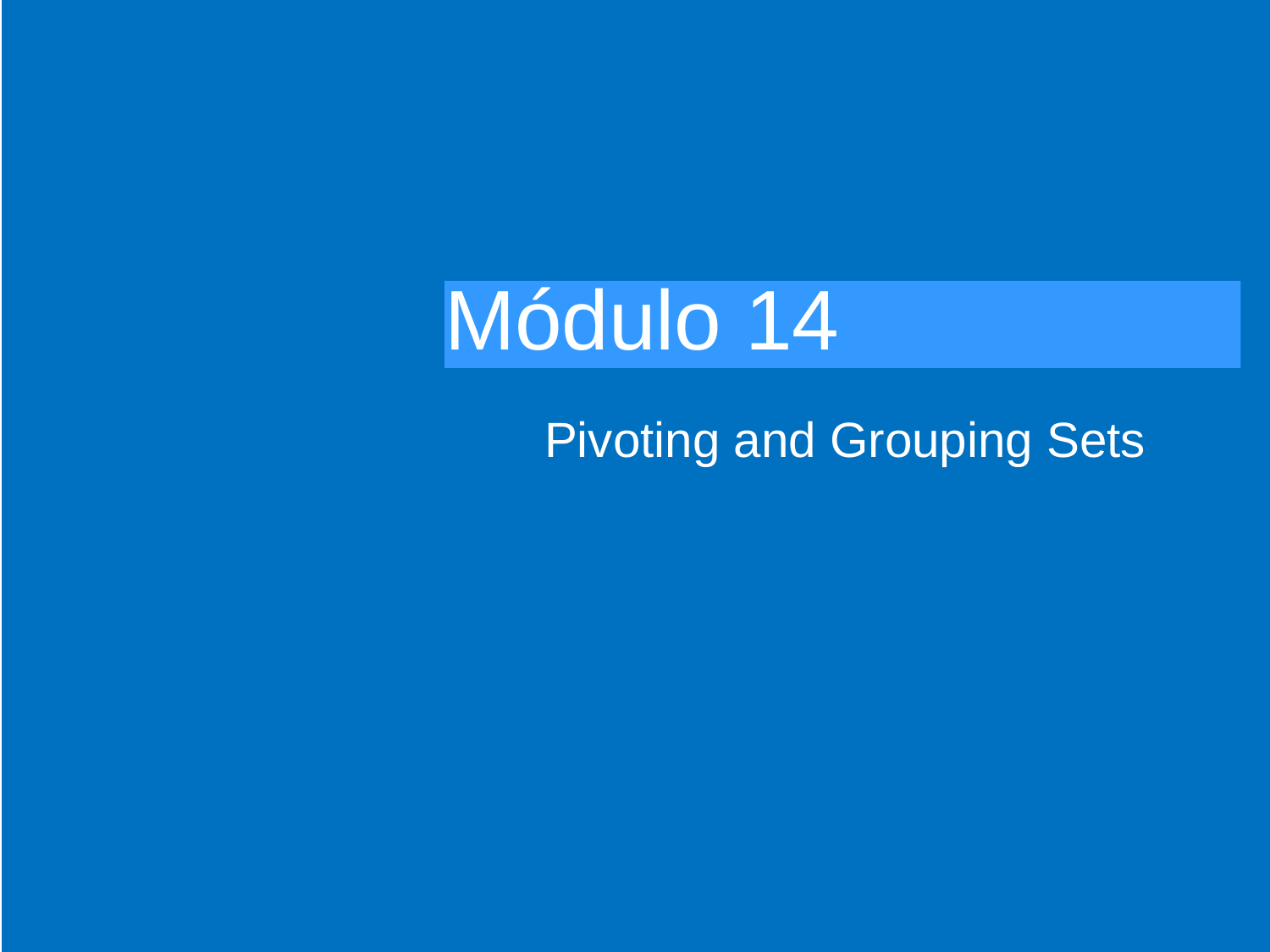

# Módulo 14
Pivoting and Grouping Sets